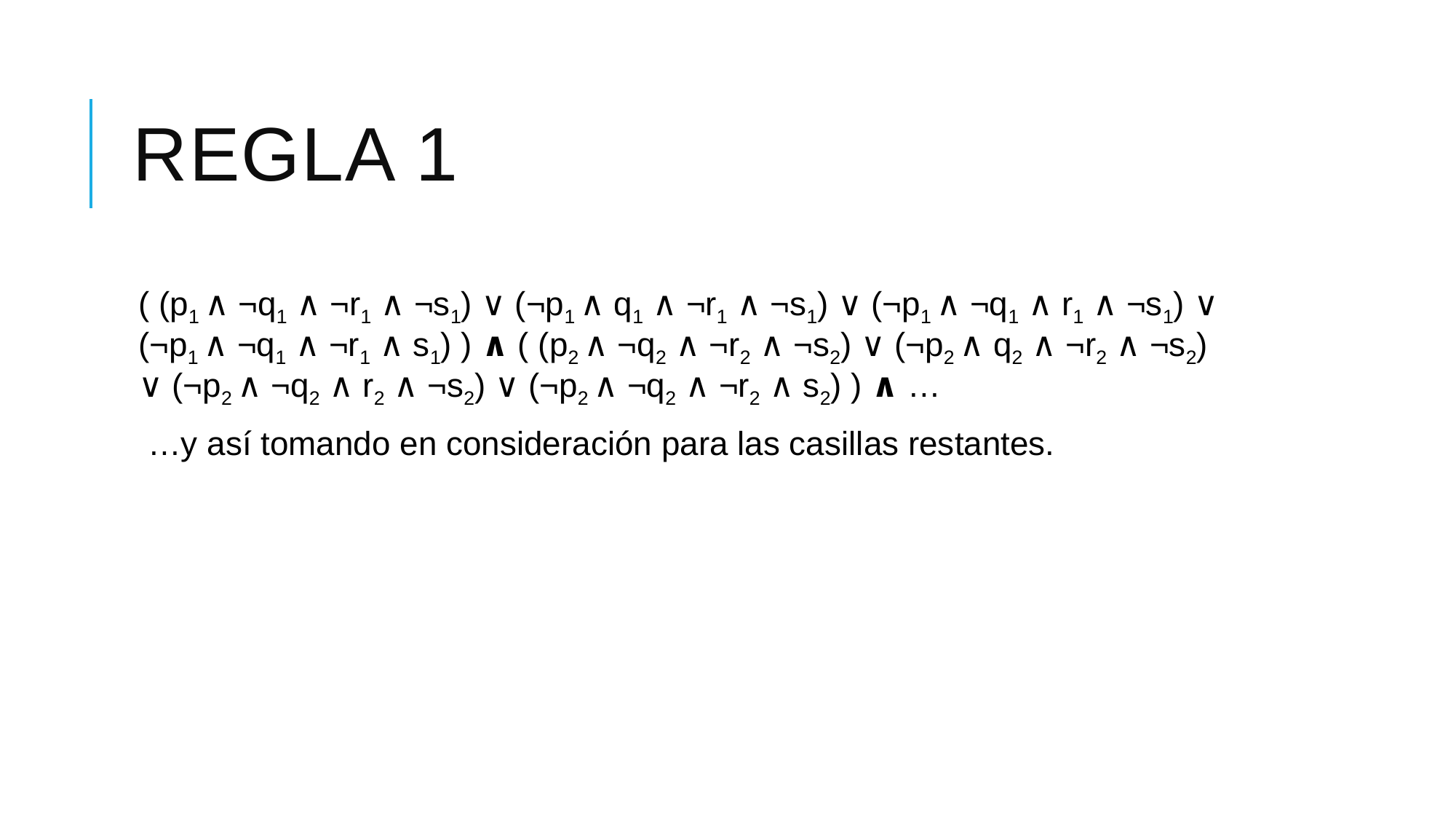

# REGLA 1
( (p1 ∧ ¬q1 ∧ ¬r1 ∧ ¬s1) ∨ (¬p1 ∧ q1 ∧ ¬r1 ∧ ¬s1) ∨ (¬p1 ∧ ¬q1 ∧ r1 ∧ ¬s1) ∨ (¬p1 ∧ ¬q1 ∧ ¬r1 ∧ s1) ) ∧ ( (p2 ∧ ¬q2 ∧ ¬r2 ∧ ¬s2) ∨ (¬p2 ∧ q2 ∧ ¬r2 ∧ ¬s2) ∨ (¬p2 ∧ ¬q2 ∧ r2 ∧ ¬s2) ∨ (¬p2 ∧ ¬q2 ∧ ¬r2 ∧ s2) ) ∧ …
 …y así tomando en consideración para las casillas restantes.